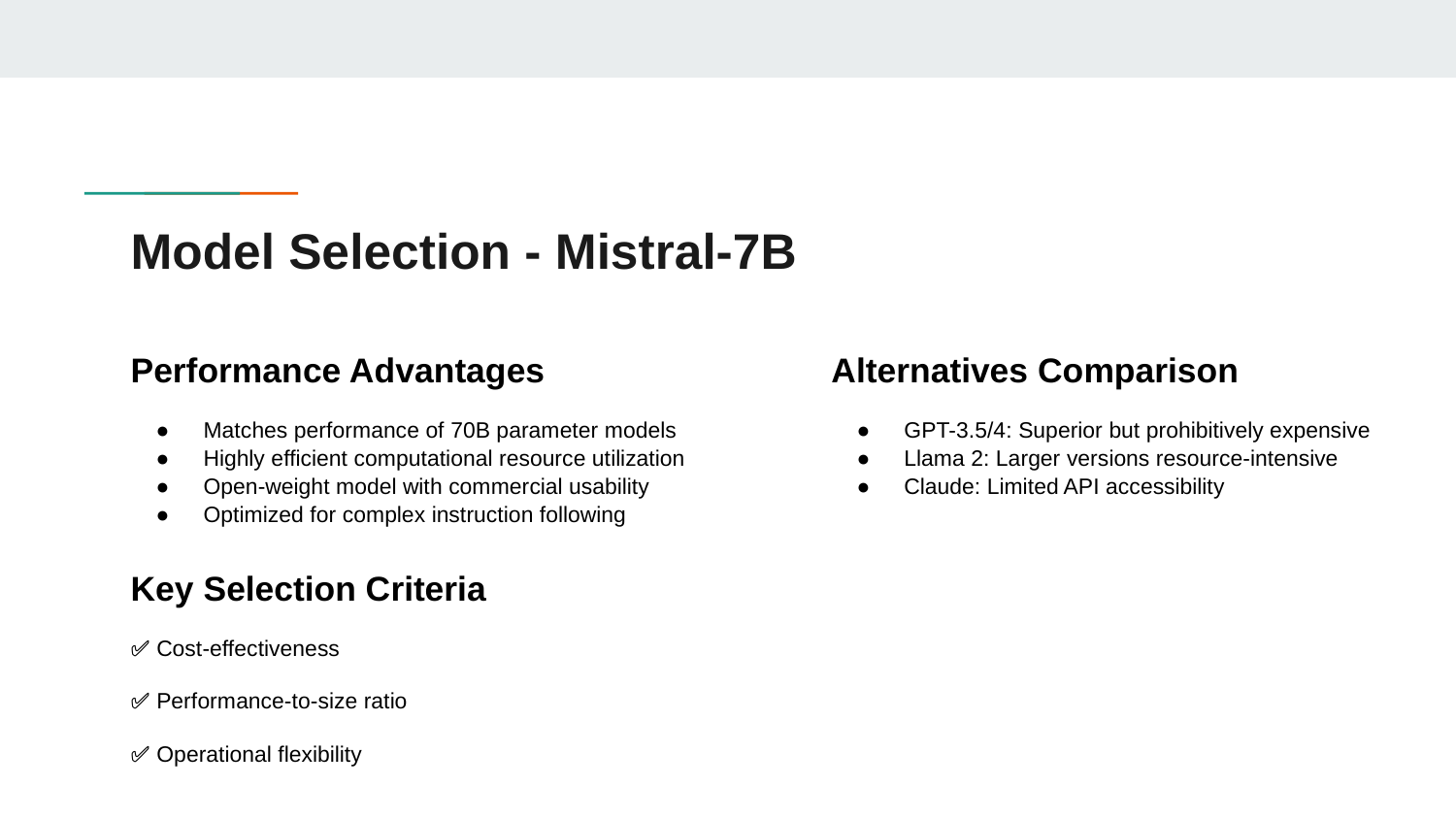

# Model Selection - Mistral-7B
Performance Advantages
Matches performance of 70B parameter models
Highly efficient computational resource utilization
Open-weight model with commercial usability
Optimized for complex instruction following
Key Selection Criteria
✅ Cost-effectiveness
✅ Performance-to-size ratio
✅ Operational flexibility
Alternatives Comparison
GPT-3.5/4: Superior but prohibitively expensive
Llama 2: Larger versions resource-intensive
Claude: Limited API accessibility